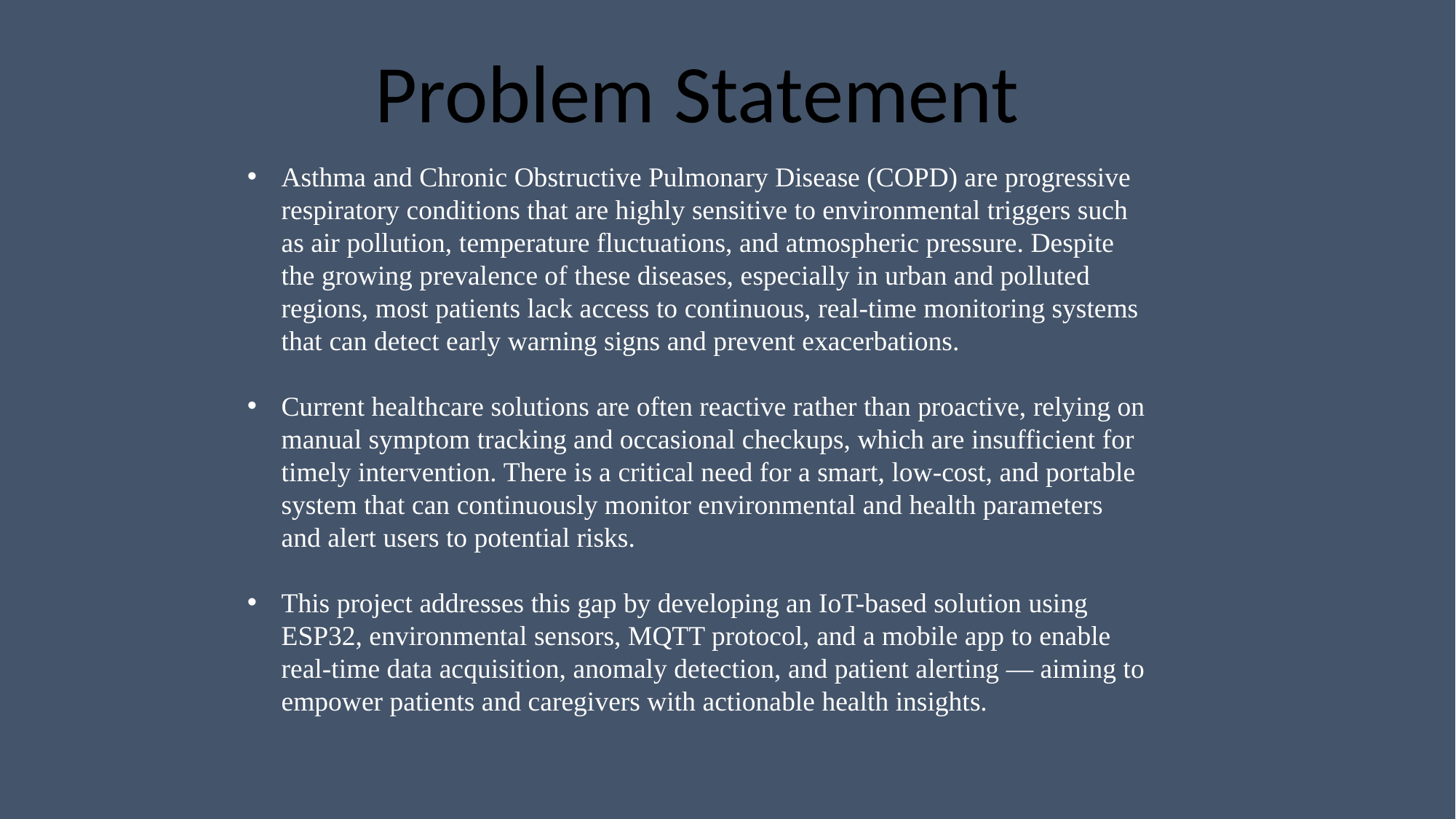

Problem Statement
Asthma and Chronic Obstructive Pulmonary Disease (COPD) are progressive respiratory conditions that are highly sensitive to environmental triggers such as air pollution, temperature fluctuations, and atmospheric pressure. Despite the growing prevalence of these diseases, especially in urban and polluted regions, most patients lack access to continuous, real-time monitoring systems that can detect early warning signs and prevent exacerbations.

Current healthcare solutions are often reactive rather than proactive, relying on manual symptom tracking and occasional checkups, which are insufficient for timely intervention. There is a critical need for a smart, low-cost, and portable system that can continuously monitor environmental and health parameters and alert users to potential risks.

This project addresses this gap by developing an IoT-based solution using ESP32, environmental sensors, MQTT protocol, and a mobile app to enable real-time data acquisition, anomaly detection, and patient alerting — aiming to empower patients and caregivers with actionable health insights.